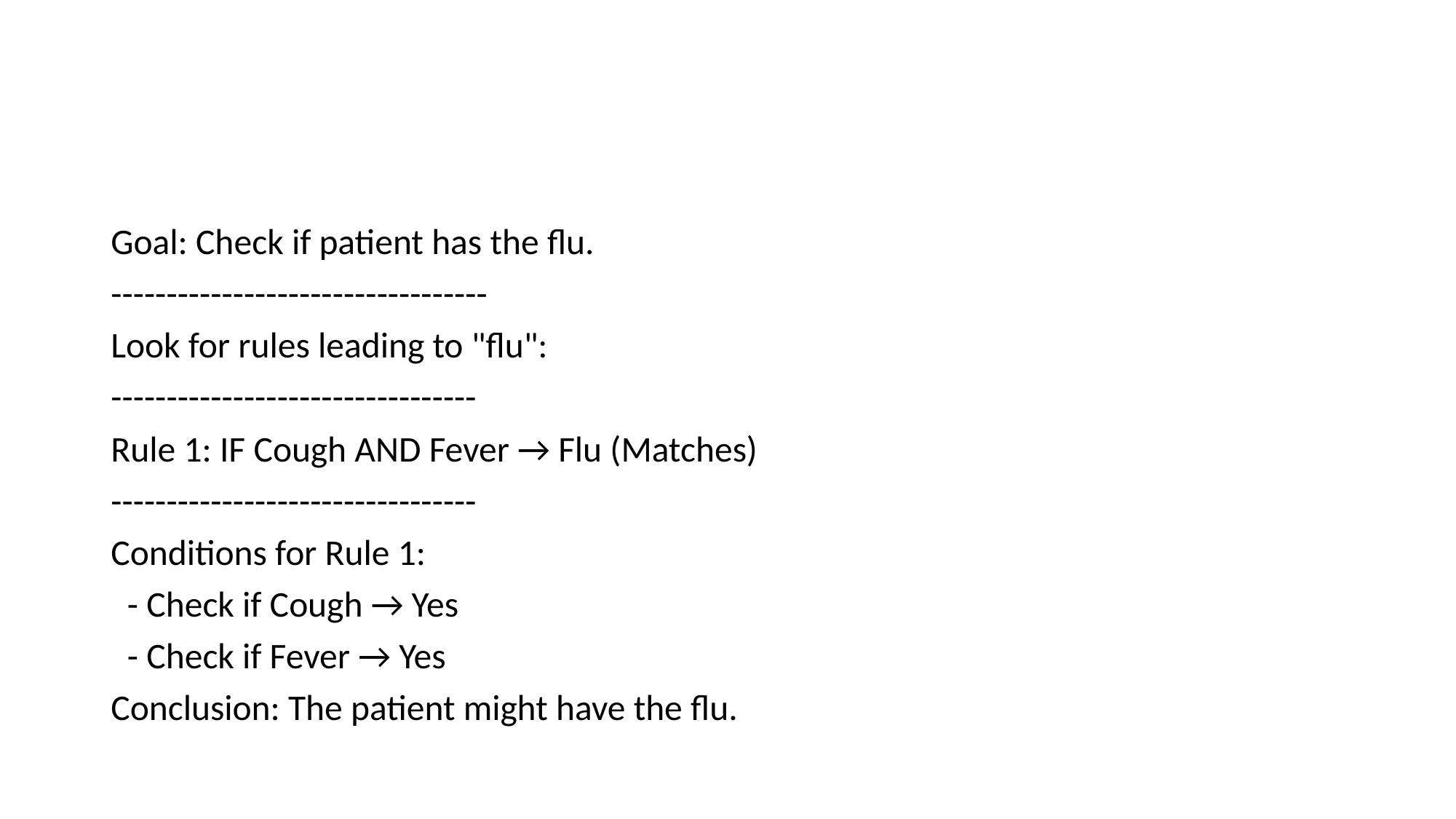

#
Goal: Check if patient has the flu.
----------------------------------
Look for rules leading to "flu":
---------------------------------
Rule 1: IF Cough AND Fever → Flu (Matches)
---------------------------------
Conditions for Rule 1:
  - Check if Cough → Yes
  - Check if Fever → Yes
Conclusion: The patient might have the flu.